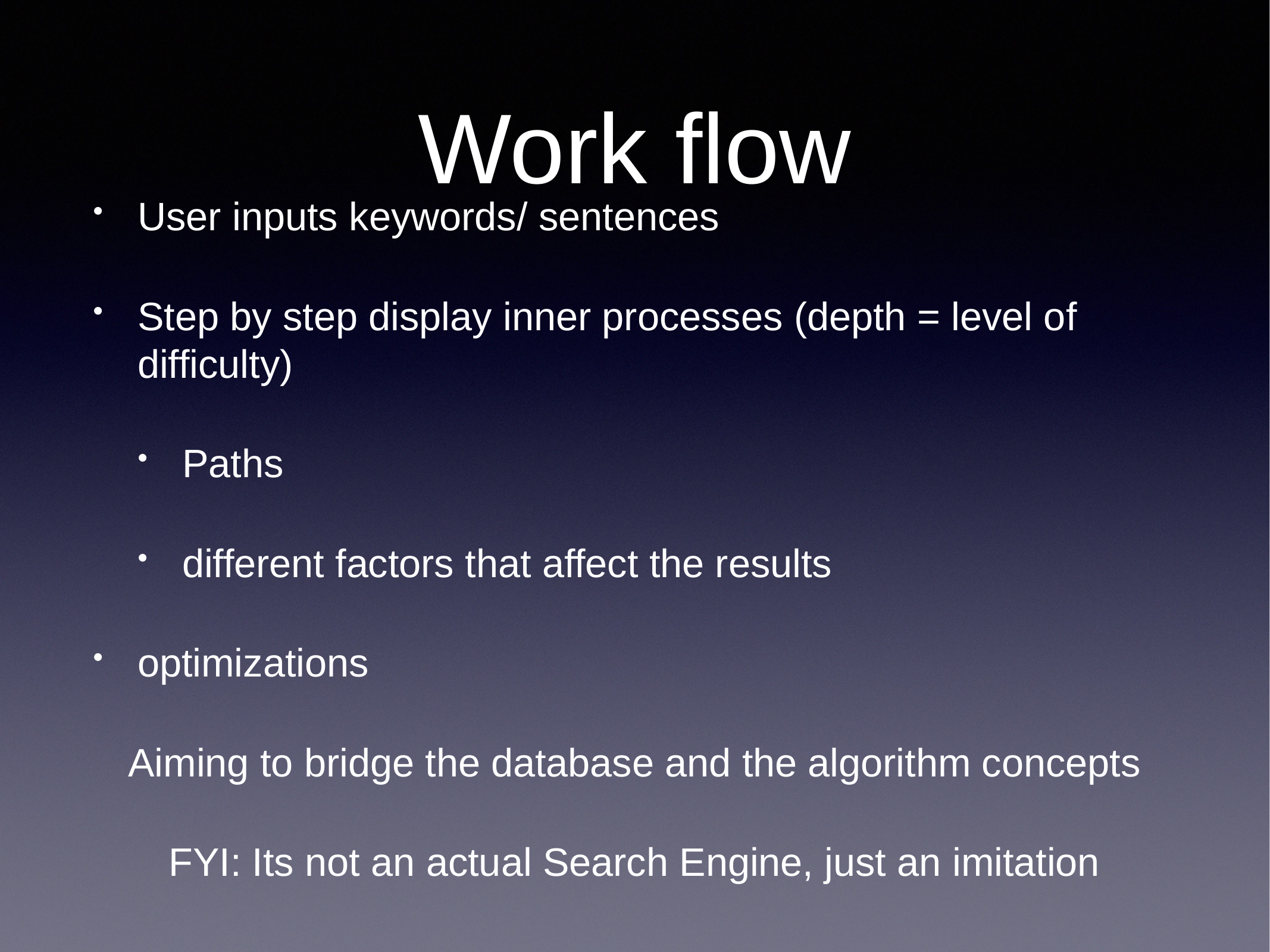

# Work flow
User inputs keywords/ sentences
Step by step display inner processes (depth = level of difficulty)
Paths
different factors that affect the results
optimizations
Aiming to bridge the database and the algorithm concepts
FYI: Its not an actual Search Engine, just an imitation